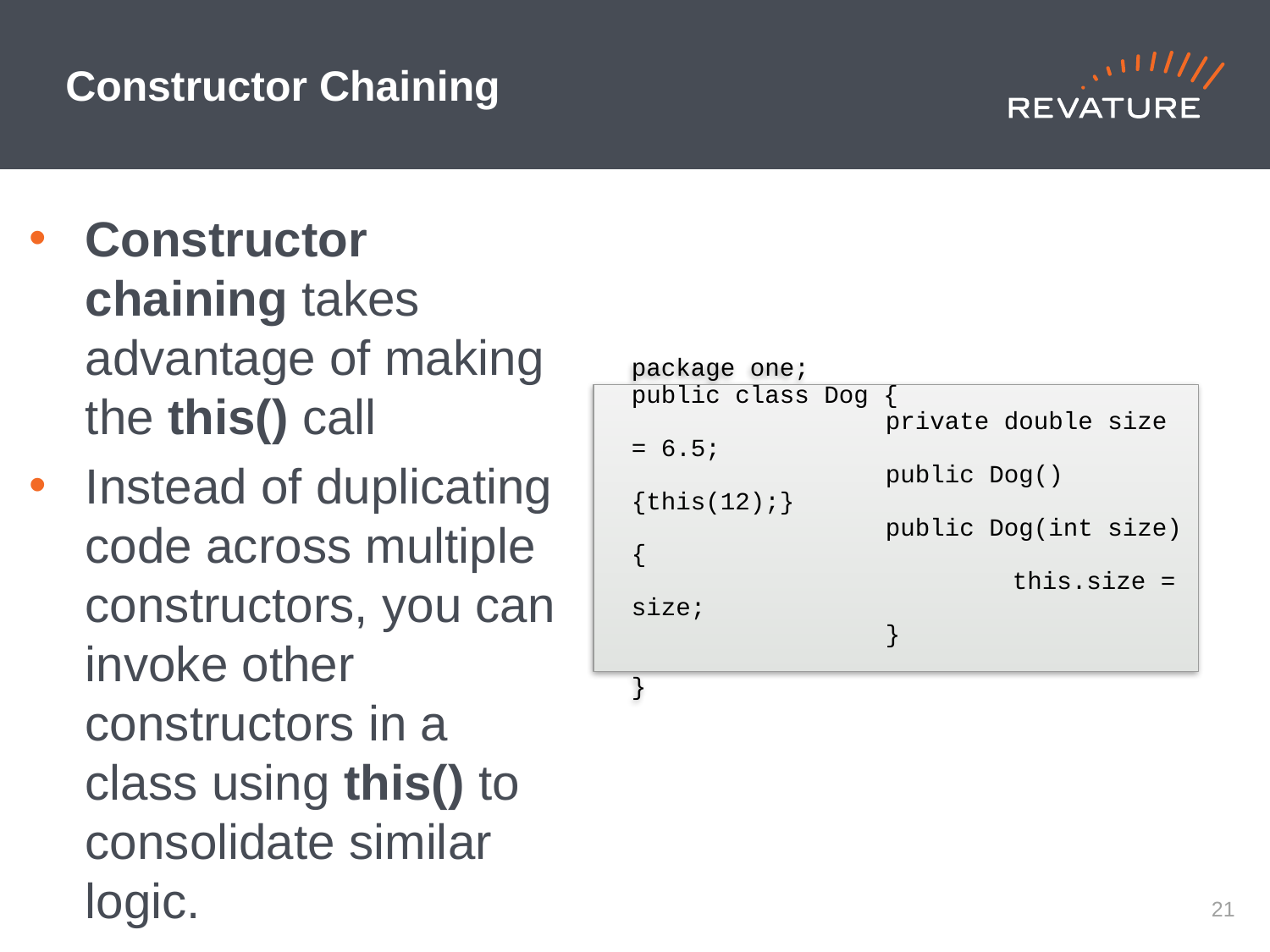

# Constructor Chaining
Constructor chaining takes advantage of making the this() call
Instead of duplicating code across multiple constructors, you can invoke other constructors in a class using this() to consolidate similar logic.

package one;
public class Dog {
		private double size = 6.5;
		public Dog(){this(12);}
		public Dog(int size){
			this.size = size;
		}

}
21